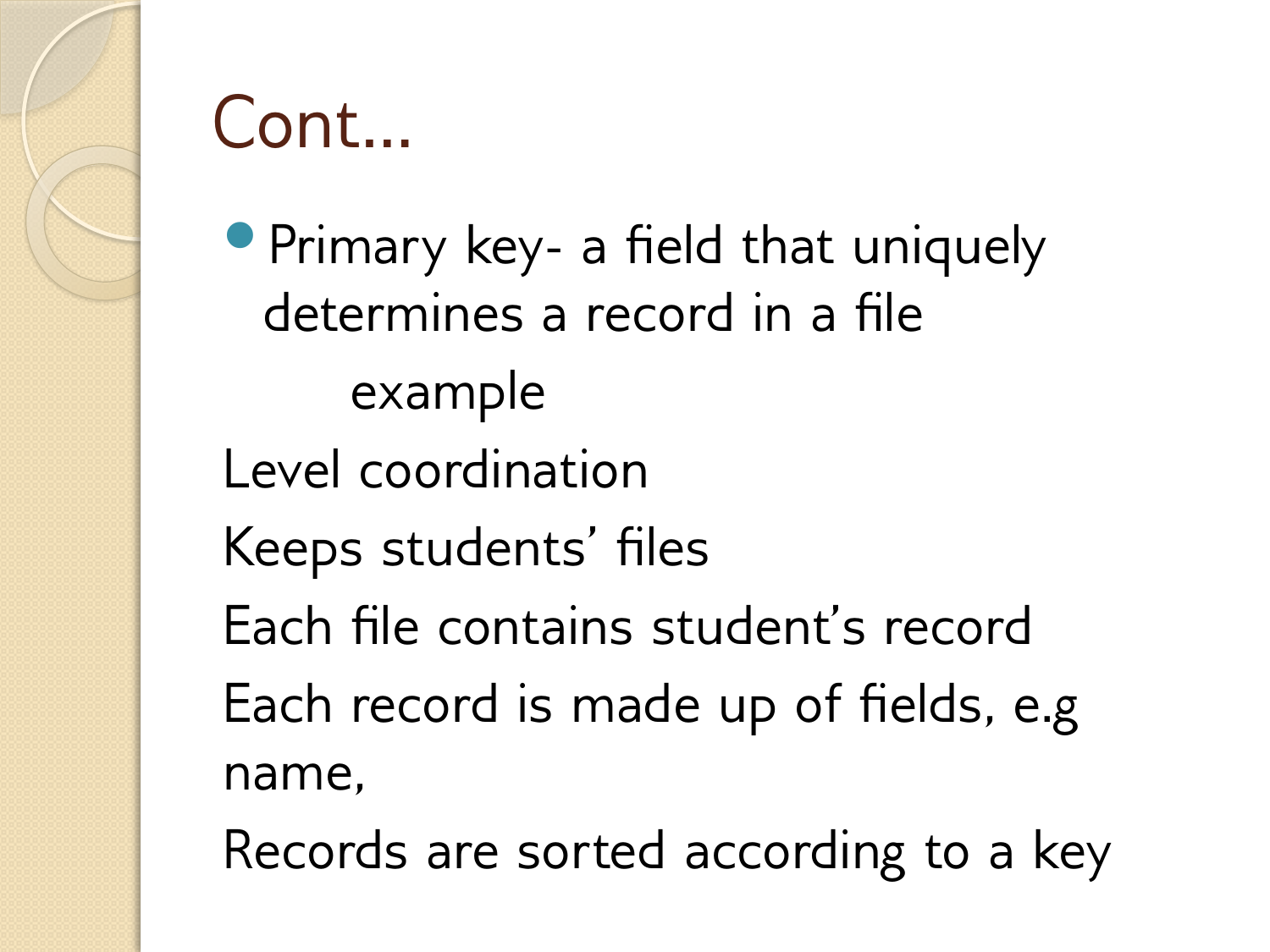

# Cont…
Primary key- a field that uniquely determines a record in a file
	example
Level coordination
Keeps students’ files
Each file contains student’s record
Each record is made up of fields, e.g name,
Records are sorted according to a key